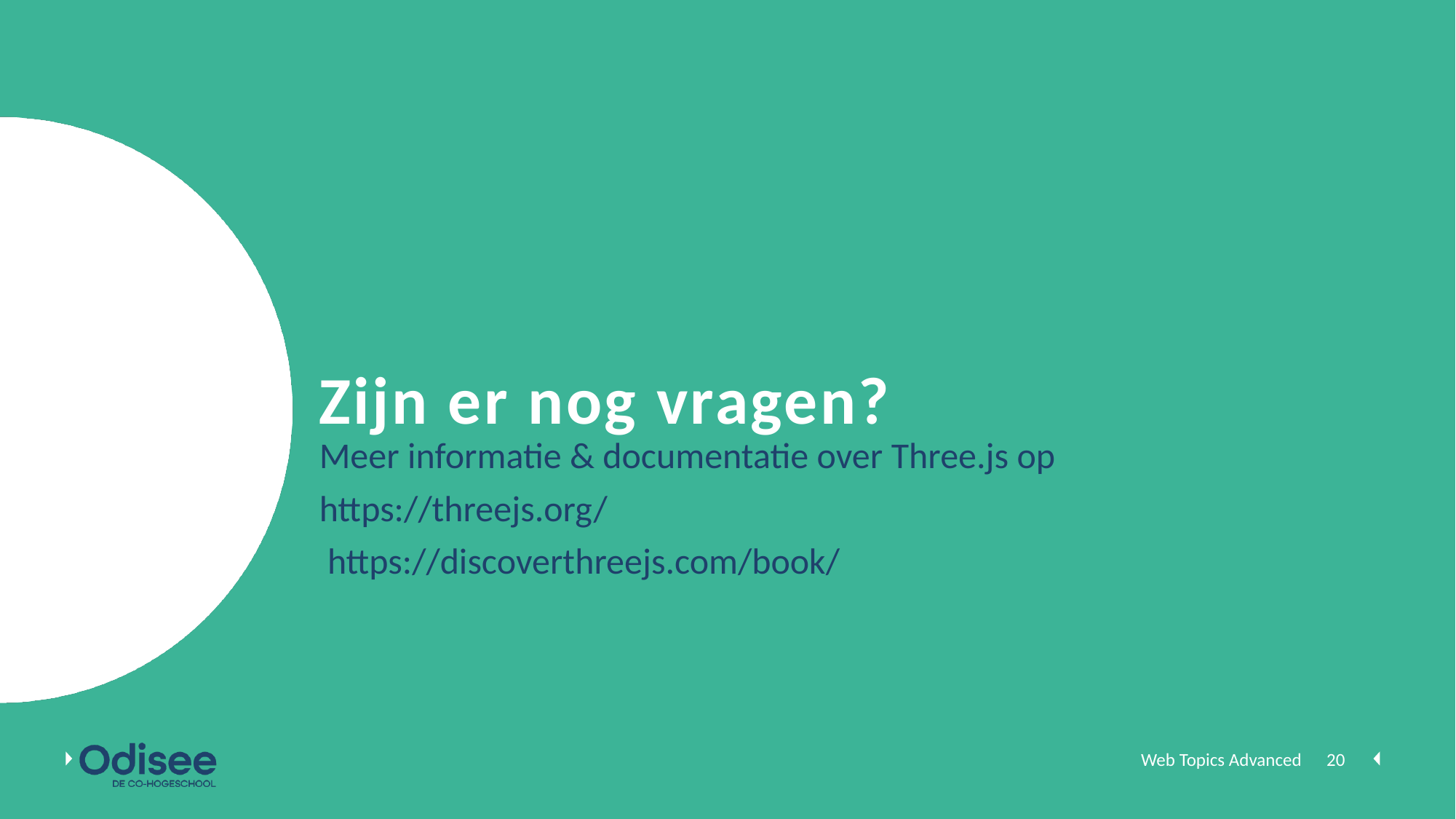

# Zijn er nog vragen?
Meer informatie & documentatie over Three.js op
https://threejs.org/
 https://discoverthreejs.com/book/
Web Topics Advanced

20